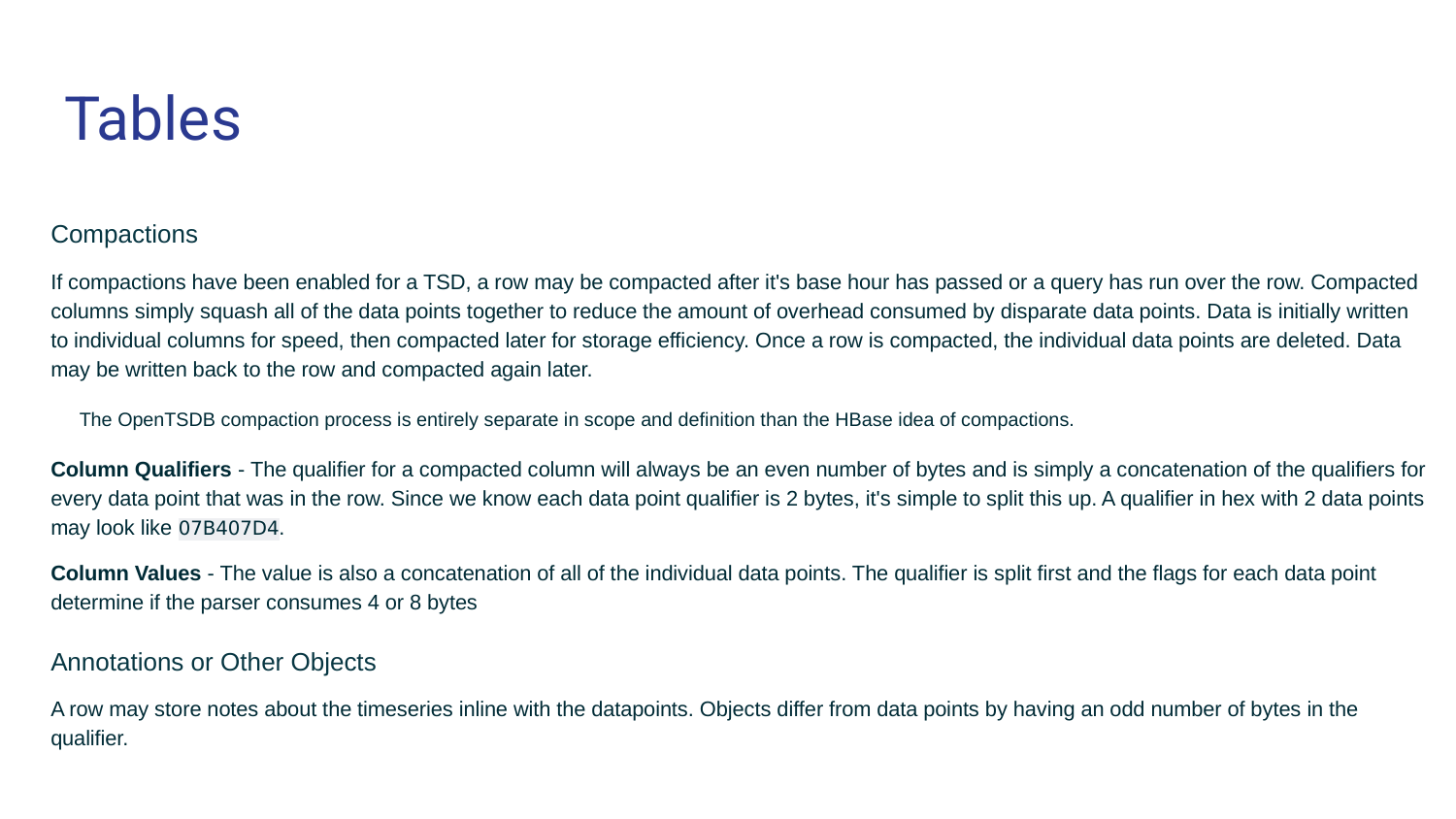

# Tables
Compactions
If compactions have been enabled for a TSD, a row may be compacted after it's base hour has passed or a query has run over the row. Compacted columns simply squash all of the data points together to reduce the amount of overhead consumed by disparate data points. Data is initially written to individual columns for speed, then compacted later for storage efficiency. Once a row is compacted, the individual data points are deleted. Data may be written back to the row and compacted again later.
oteThe OpenTSDB compaction process is entirely separate in scope and definition than the HBase idea of compactions.
Column Qualifiers - The qualifier for a compacted column will always be an even number of bytes and is simply a concatenation of the qualifiers for every data point that was in the row. Since we know each data point qualifier is 2 bytes, it's simple to split this up. A qualifier in hex with 2 data points may look like 07B407D4.
Column Values - The value is also a concatenation of all of the individual data points. The qualifier is split first and the flags for each data point determine if the parser consumes 4 or 8 bytes
Annotations or Other Objects
A row may store notes about the timeseries inline with the datapoints. Objects differ from data points by having an odd number of bytes in the qualifier.